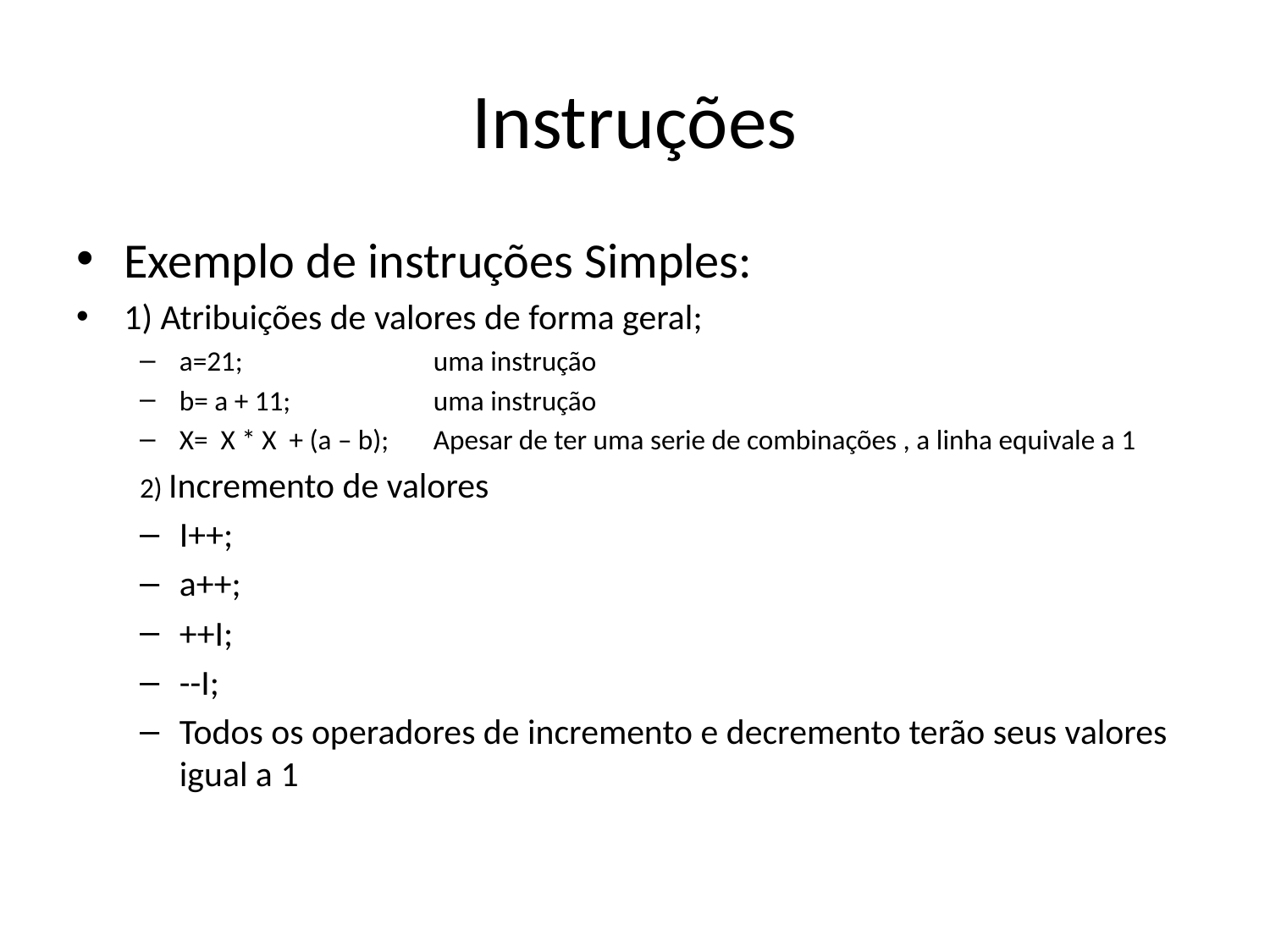

# Instruções
Exemplo de instruções Simples:
1) Atribuições de valores de forma geral;
a=21;		uma instrução
b= a + 11;		uma instrução
X=  X * X  + (a – b);	Apesar de ter uma serie de combinações , a linha equivale a 1
2) Incremento de valores
I++;
a++;
++I;
--I;
Todos os operadores de incremento e decremento terão seus valores igual a 1